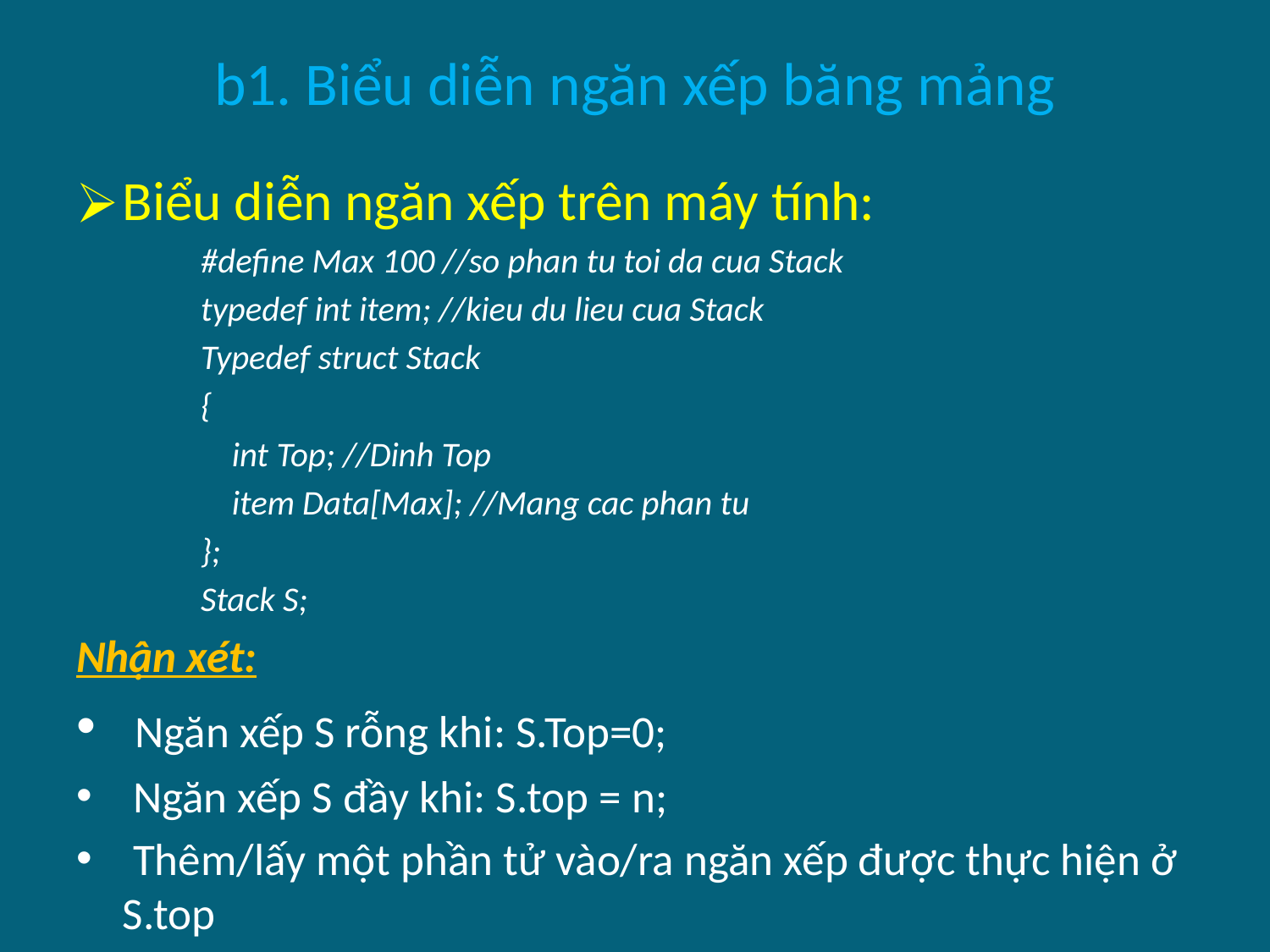

# b1. Biểu diễn ngăn xếp băng mảng
Biểu diễn ngăn xếp trên máy tính:
#define Max 100 //so phan tu toi da cua Stack
typedef int item; //kieu du lieu cua Stack
Typedef struct Stack
{
    int Top; //Dinh Top
    item Data[Max]; //Mang cac phan tu
};
Stack S;
Nhận xét:
 Ngăn xếp S rỗng khi: S.Top=0;
 Ngăn xếp S đầy khi: S.top = n;
 Thêm/lấy một phần tử vào/ra ngăn xếp được thực hiện ở S.top